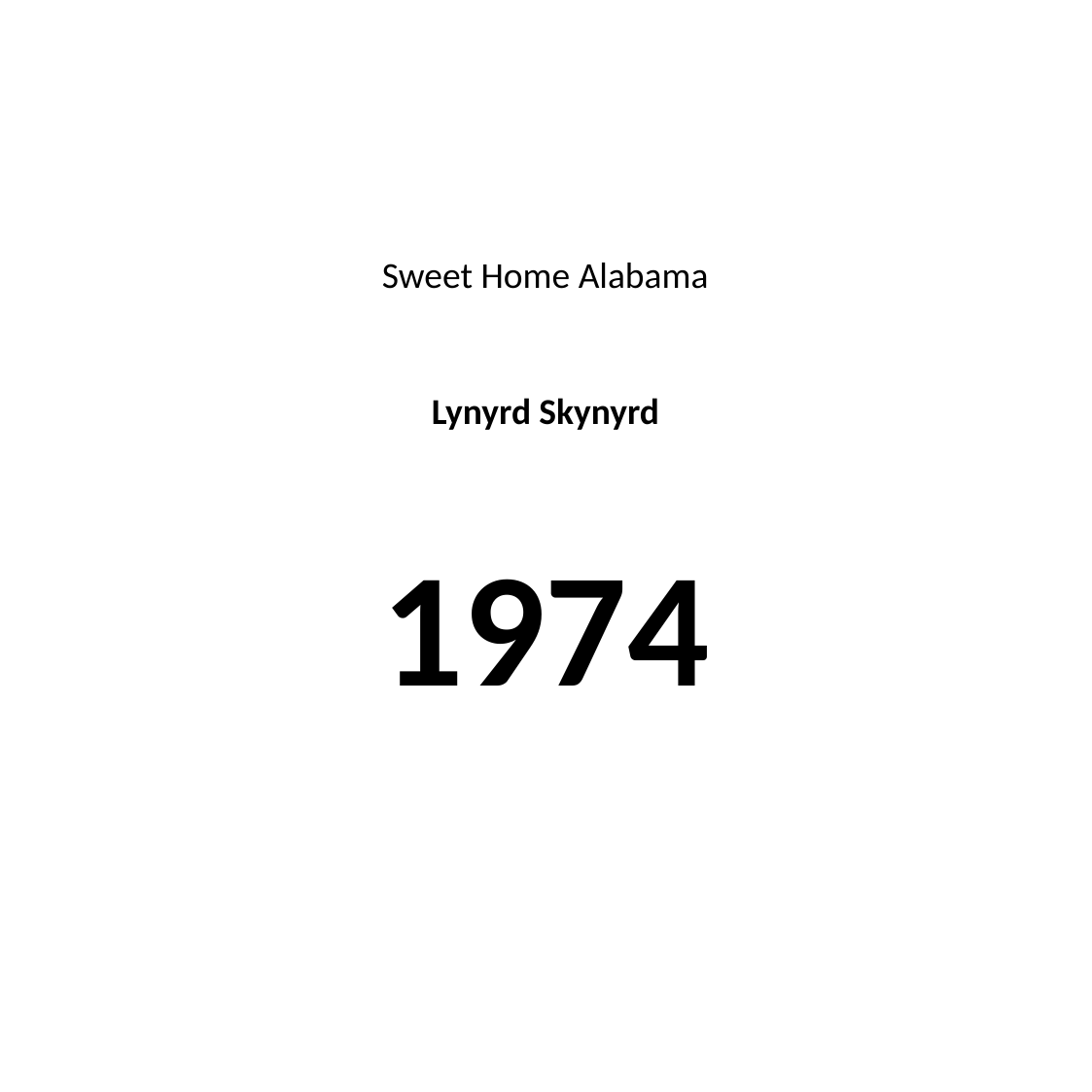

#

Sweet Home Alabama

Lynyrd Skynyrd

1974